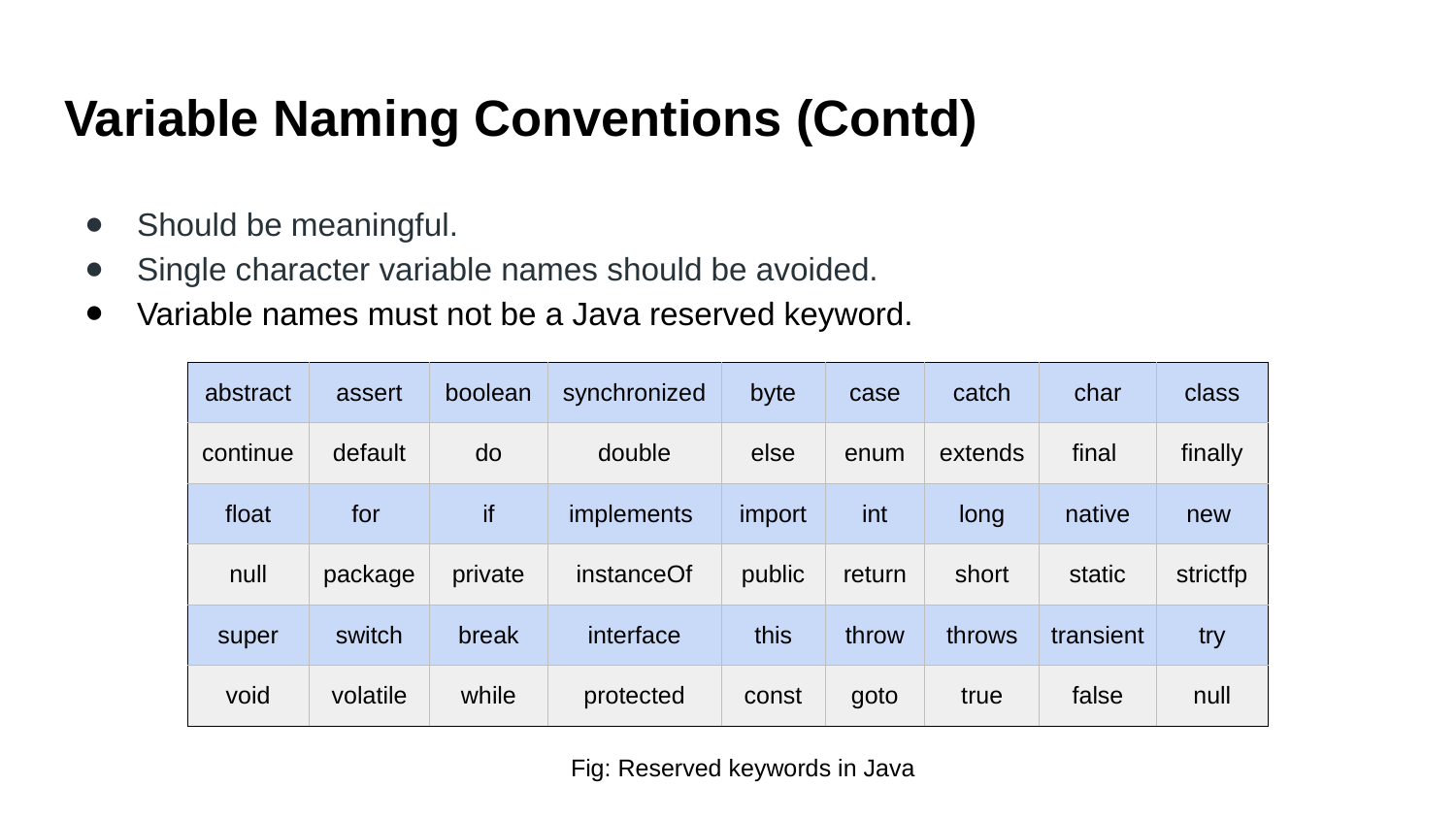

# Variable Naming Conventions (Contd)
Should be meaningful.
Single character variable names should be avoided.
Variable names must not be a Java reserved keyword.

| abstract | assert | boolean | synchronized | byte | case | catch | char | class |
| --- | --- | --- | --- | --- | --- | --- | --- | --- |
| continue | default | do | double | else | enum | extends | final | finally |
| float | for | if | implements | import | int | long | native | new |
| null | package | private | instanceOf | public | return | short | static | strictfp |
| super | switch | break | interface | this | throw | throws | transient | try |
| void | volatile | while | protected | const | goto | true | false | null |
Fig: Reserved keywords in Java